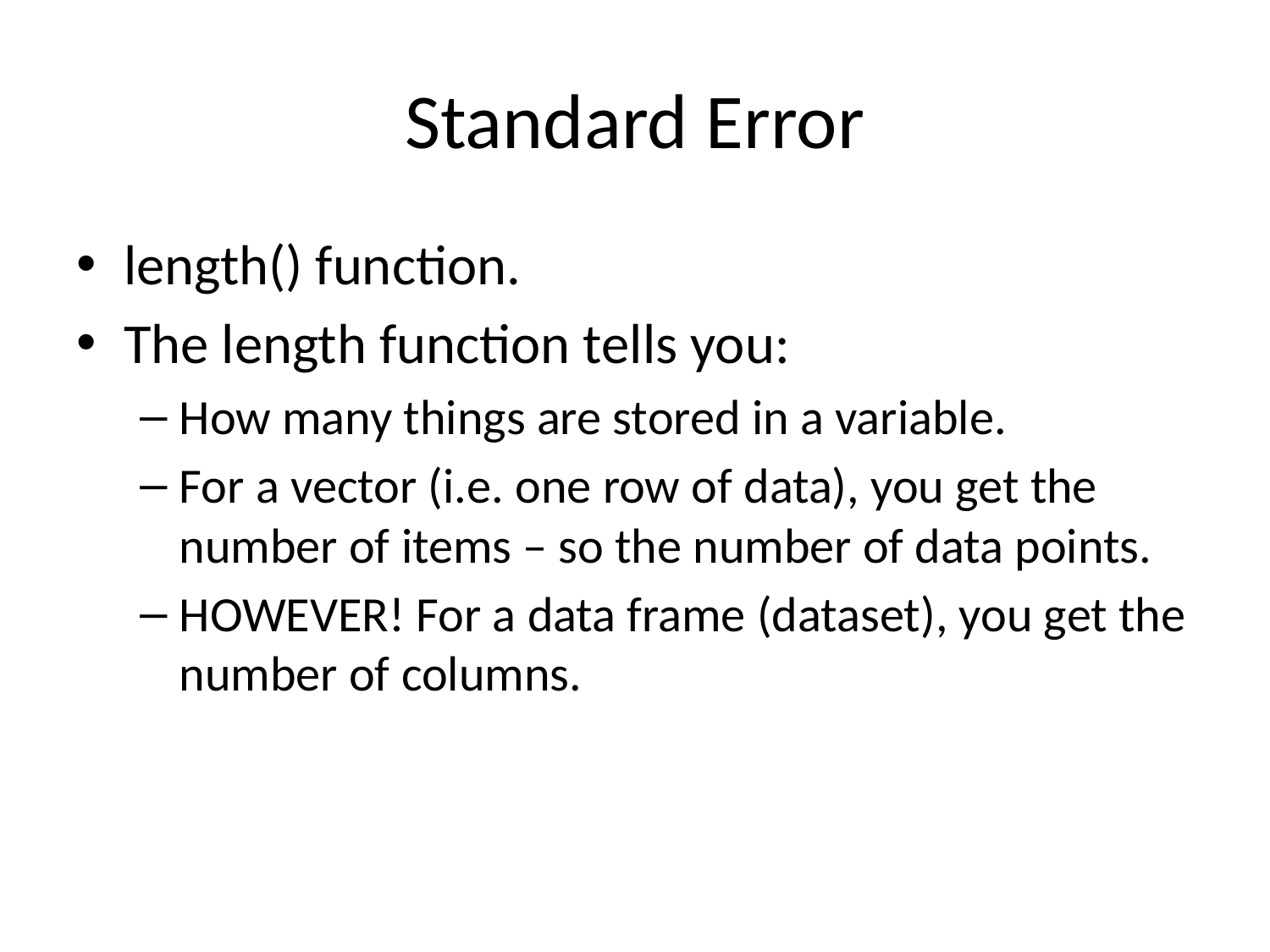

# Standard Error
length() function.
The length function tells you:
How many things are stored in a variable.
For a vector (i.e. one row of data), you get the number of items – so the number of data points.
HOWEVER! For a data frame (dataset), you get the number of columns.